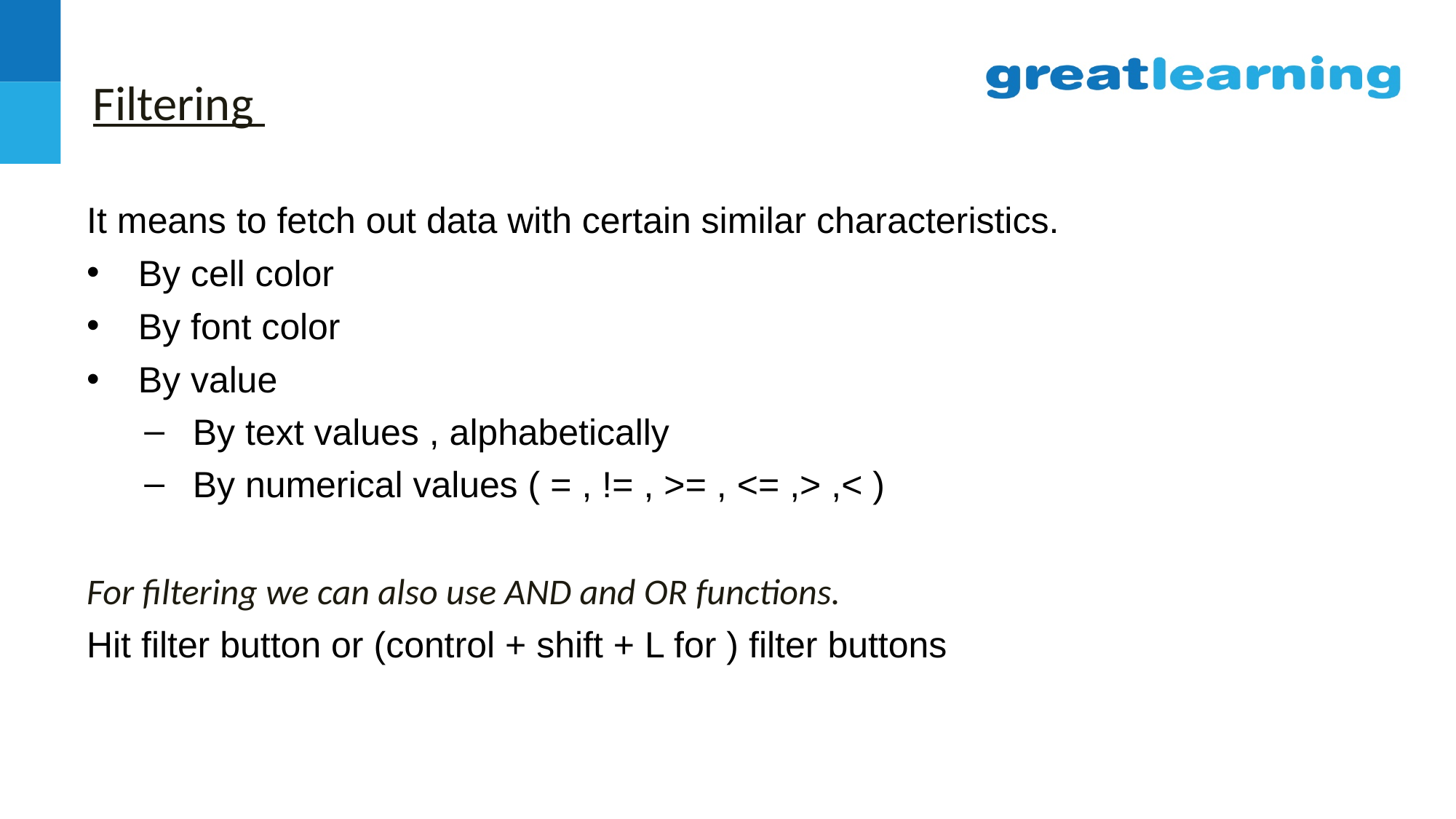

# Filtering
It means to fetch out data with certain similar characteristics.
By cell color
By font color
By value
By text values , alphabetically
By numerical values ( = , != , >= , <= ,> ,< )

For filtering we can also use AND and OR functions.
Hit filter button or (control + shift + L for ) filter buttons